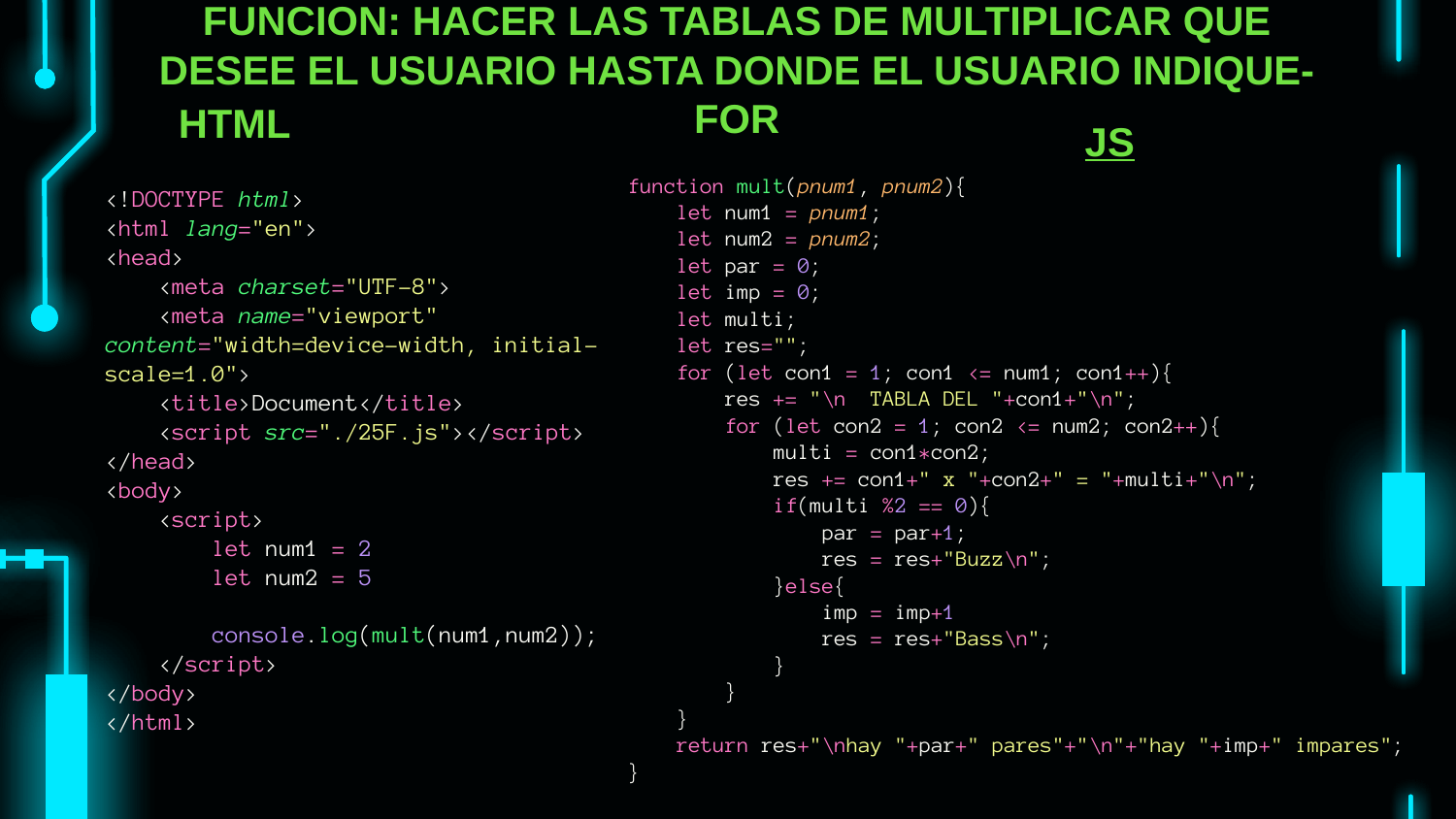

# FUNCION: HACER LAS TABLAS DE MULTIPLICAR QUE DESEE EL USUARIO HASTA DONDE EL USUARIO INDIQUE-FOR
HTML
JS
function mult(pnum1, pnum2){
    let num1 = pnum1;
    let num2 = pnum2;
    let par = 0;
    let imp = 0;
    let multi;
    let res="";
    for (let con1 = 1; con1 <= num1; con1++){
        res += "\n  TABLA DEL "+con1+"\n";
        for (let con2 = 1; con2 <= num2; con2++){
            multi = con1*con2;
            res += con1+" x "+con2+" = "+multi+"\n";
            if(multi %2 == 0){
                par = par+1;
                res = res+"Buzz\n";
            }else{
                imp = imp+1
                res = res+"Bass\n";
            }
        }
    }
    return res+"\nhay "+par+" pares"+"\n"+"hay "+imp+" impares";
}
<!DOCTYPE html>
<html lang="en">
<head>
    <meta charset="UTF-8">
    <meta name="viewport" content="width=device-width, initial-scale=1.0">
    <title>Document</title>
    <script src="./25F.js"></script>
</head>
<body>
    <script>
        let num1 = 2
        let num2 = 5
        console.log(mult(num1,num2));
    </script>
</body>
</html>